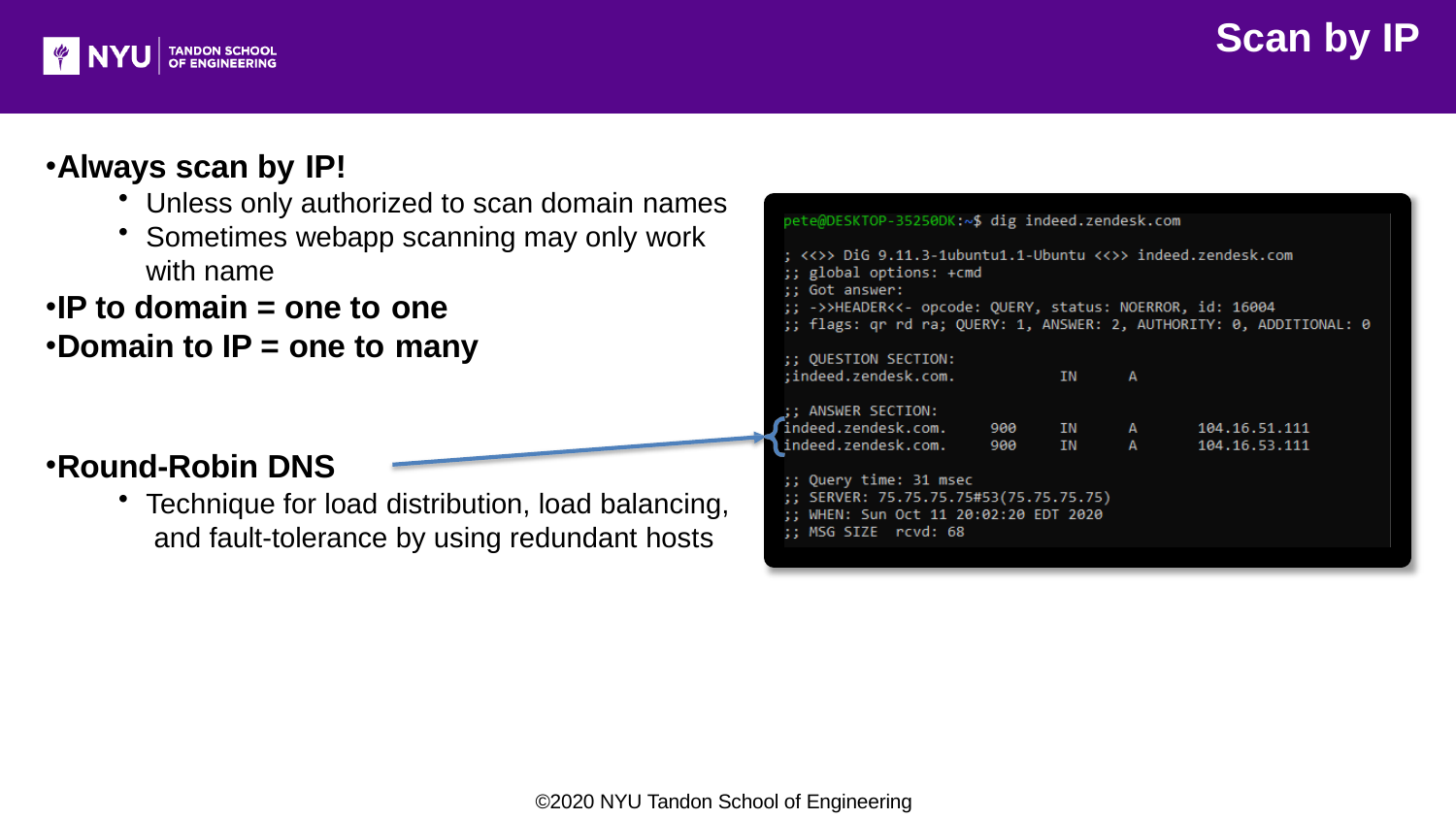

# Scan by IP
Always scan by IP!
Unless only authorized to scan domain names
Sometimes webapp scanning may only work
with name
IP to domain = one to one
Domain to IP = one to many

Round-Robin DNS
Technique for load distribution, load balancing,  and fault-tolerance by using redundant hosts

©2020 NYU Tandon School of Engineering